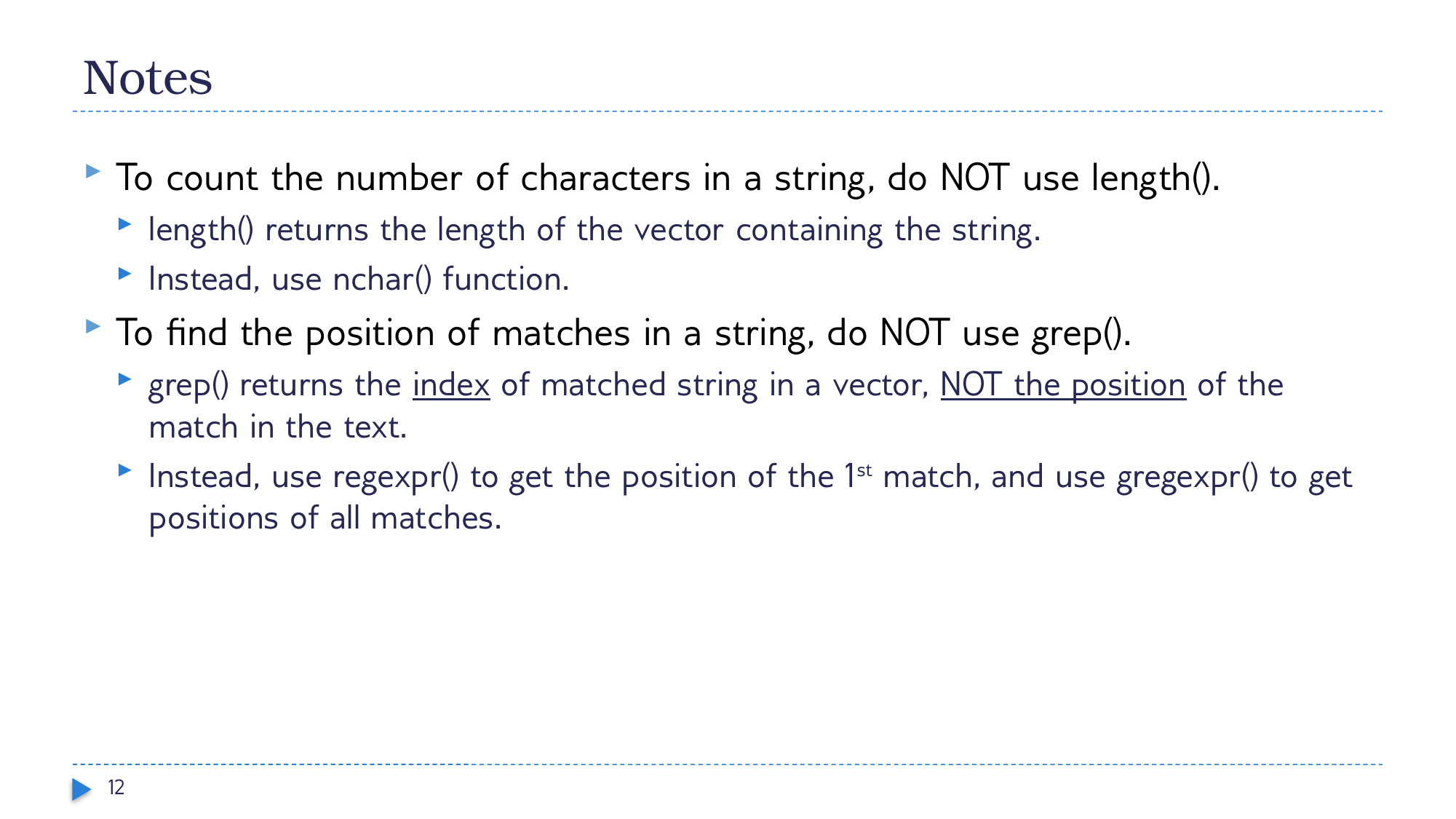

# Notes
To count the number of characters in a string, do NOT use length().
length() returns the length of the vector containing the string.
Instead, use nchar() function.
To find the position of matches in a string, do NOT use grep().
grep() returns the index of matched string in a vector, NOT the position of the match in the text.
Instead, use regexpr() to get the position of the 1st match, and use gregexpr() to get positions of all matches.
12